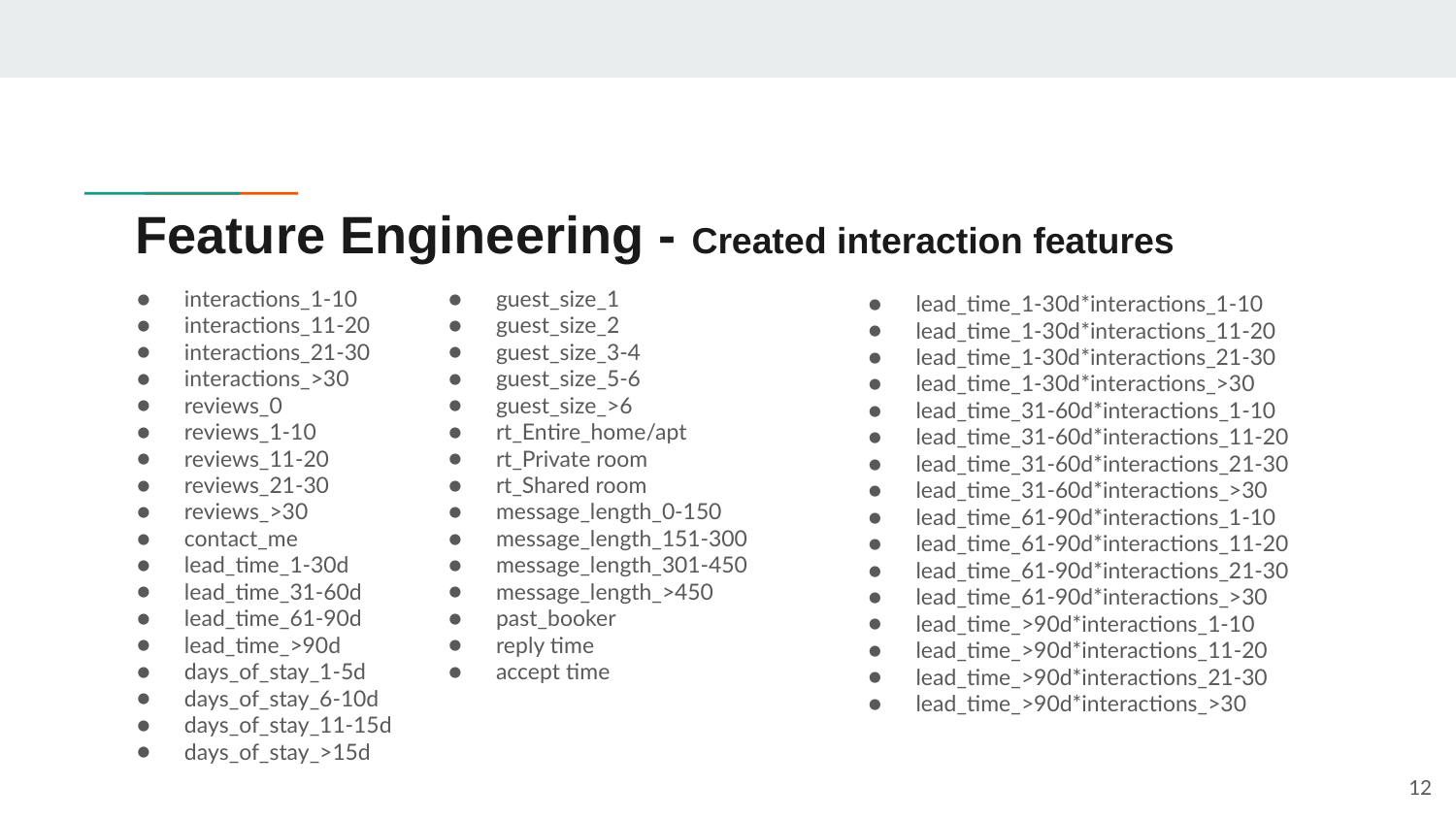

# Feature Engineering - Created interaction features
interactions_1-10
interactions_11-20
interactions_21-30
interactions_>30
reviews_0
reviews_1-10
reviews_11-20
reviews_21-30
reviews_>30
contact_me
lead_time_1-30d
lead_time_31-60d
lead_time_61-90d
lead_time_>90d
days_of_stay_1-5d
days_of_stay_6-10d
days_of_stay_11-15d
days_of_stay_>15d
guest_size_1
guest_size_2
guest_size_3-4
guest_size_5-6
guest_size_>6
rt_Entire_home/apt
rt_Private room
rt_Shared room
message_length_0-150
message_length_151-300
message_length_301-450
message_length_>450
past_booker
reply time
accept time
lead_time_1-30d*interactions_1-10
lead_time_1-30d*interactions_11-20
lead_time_1-30d*interactions_21-30
lead_time_1-30d*interactions_>30
lead_time_31-60d*interactions_1-10
lead_time_31-60d*interactions_11-20
lead_time_31-60d*interactions_21-30
lead_time_31-60d*interactions_>30
lead_time_61-90d*interactions_1-10
lead_time_61-90d*interactions_11-20
lead_time_61-90d*interactions_21-30
lead_time_61-90d*interactions_>30
lead_time_>90d*interactions_1-10
lead_time_>90d*interactions_11-20
lead_time_>90d*interactions_21-30
lead_time_>90d*interactions_>30
12